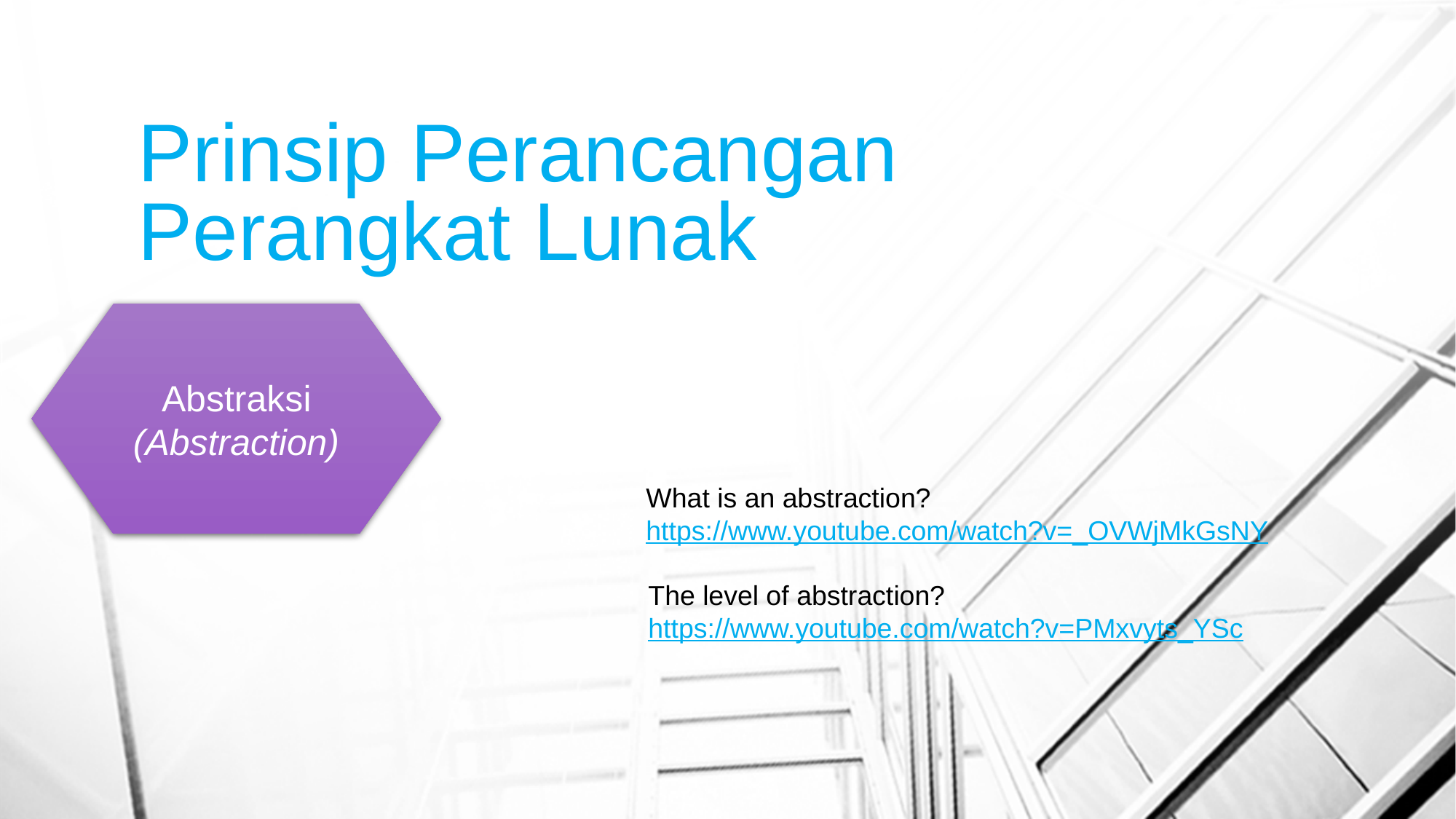

# Prinsip Perancangan Perangkat Lunak
Abstraksi (Abstraction)
What is an abstraction?
https://www.youtube.com/watch?v=_OVWjMkGsNY
The level of abstraction?
https://www.youtube.com/watch?v=PMxvyts_YSc